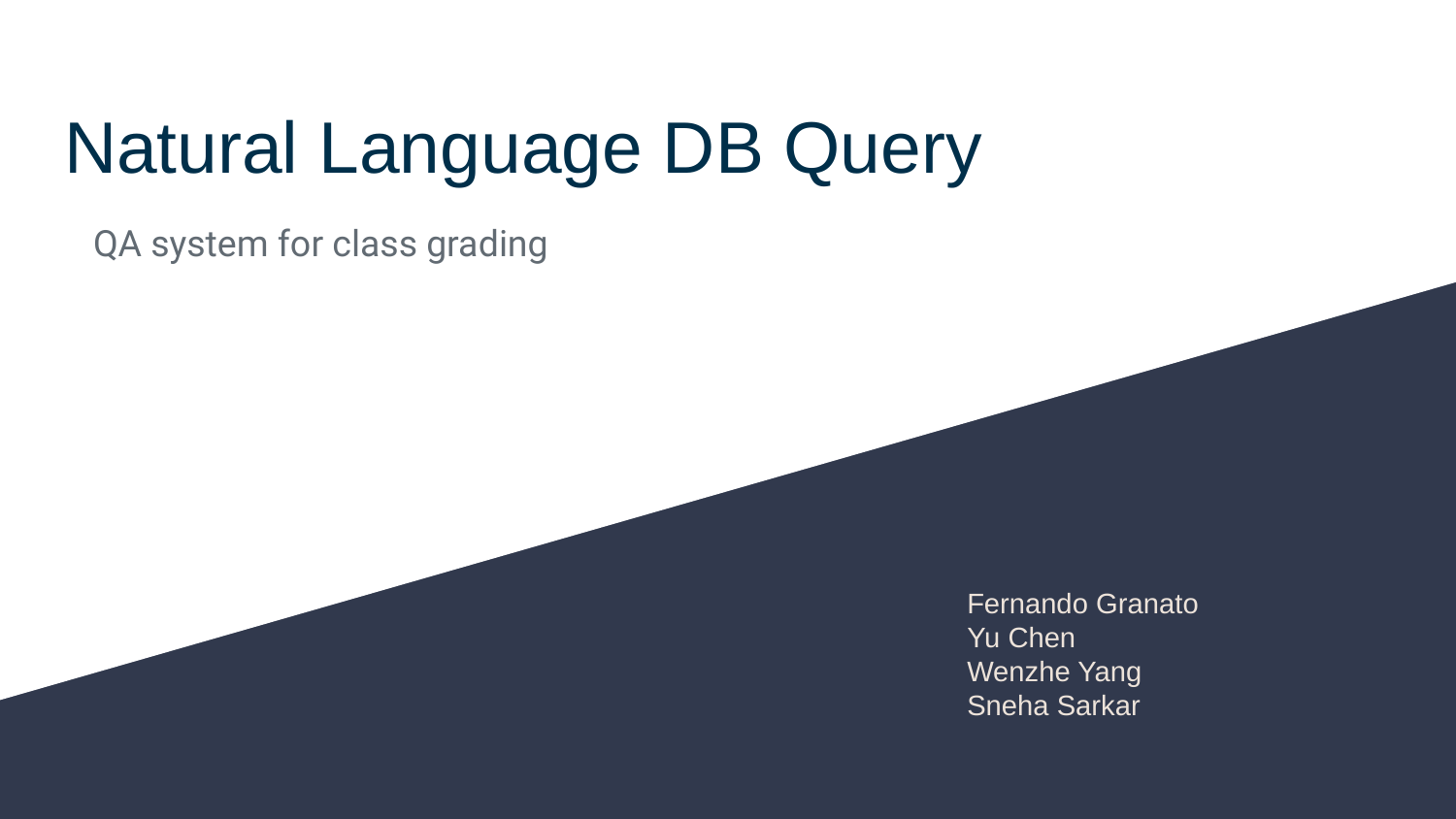

# Natural Language DB Query
QA system for class grading

Fernando Granato
Yu Chen
Wenzhe Yang
Sneha Sarkar